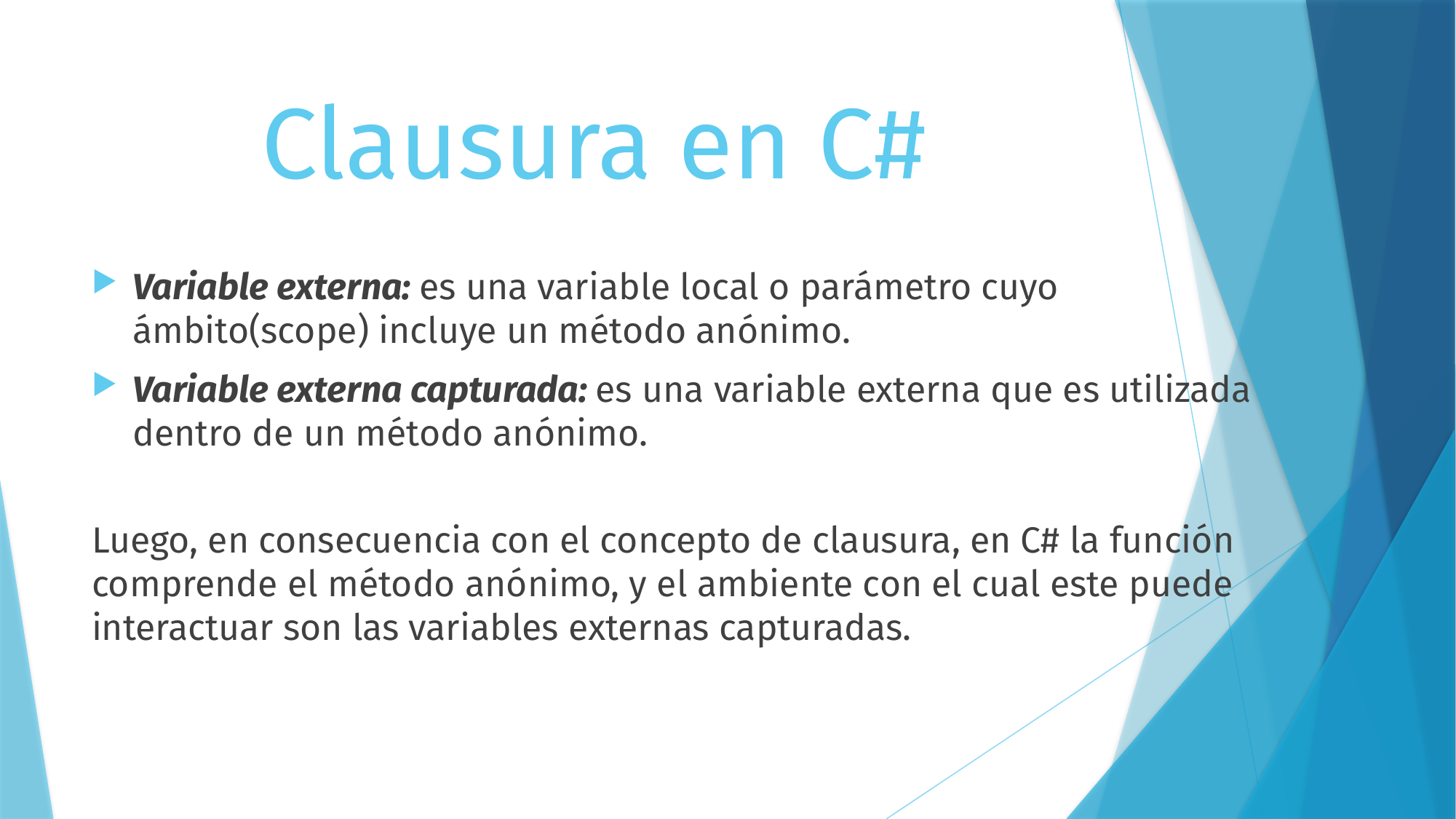

# Clausura en C#
Variable externa: es una variable local o parámetro cuyo ámbito(scope) incluye un método anónimo.
Variable externa capturada: es una variable externa que es utilizada dentro de un método anónimo.

Luego, en consecuencia con el concepto de clausura, en C# la función comprende el método anónimo, y el ambiente con el cual este puede interactuar son las variables externas capturadas.